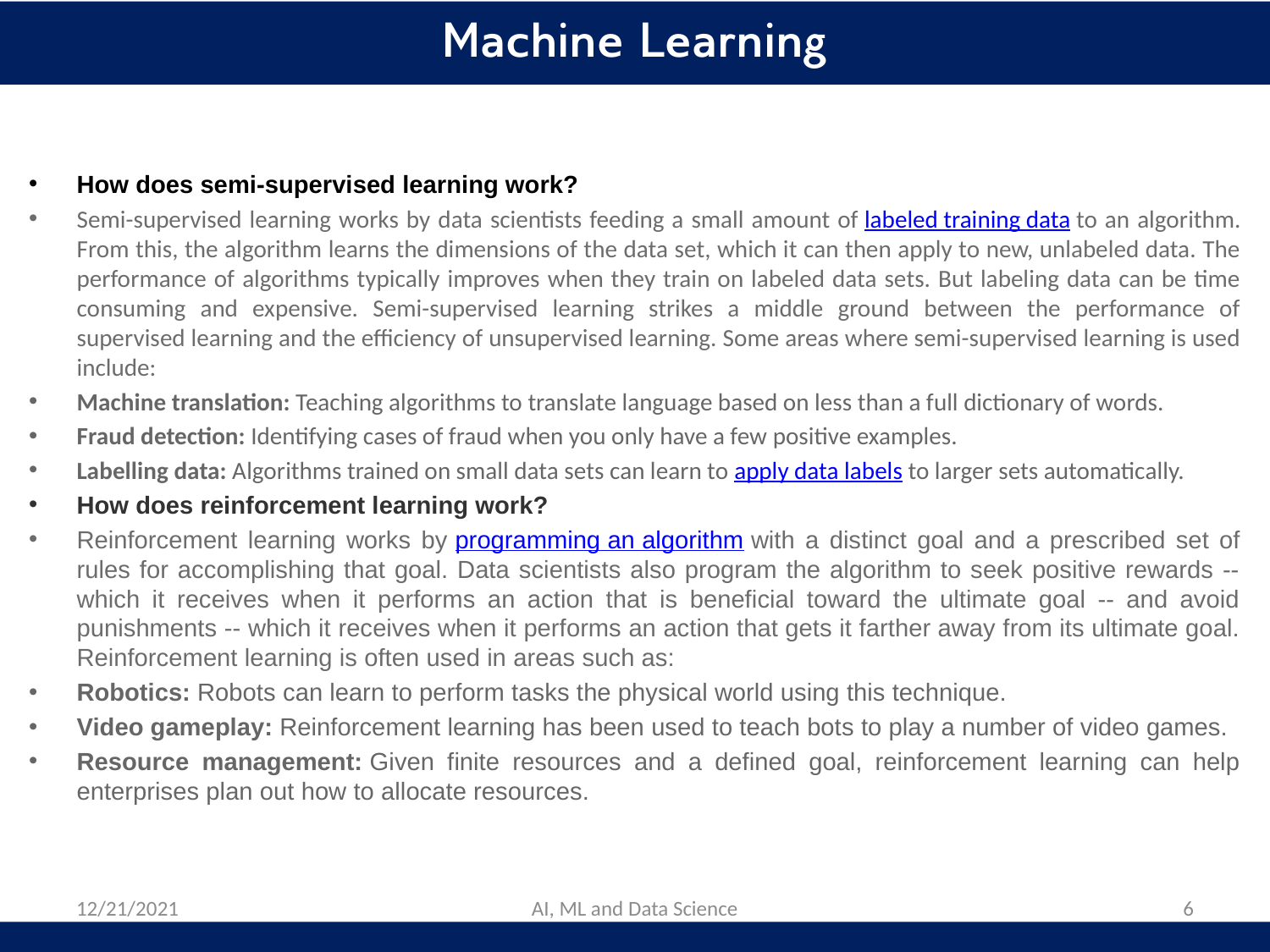

Machine Learning
How does semi-supervised learning work?
Semi-supervised learning works by data scientists feeding a small amount of labeled training data to an algorithm. From this, the algorithm learns the dimensions of the data set, which it can then apply to new, unlabeled data. The performance of algorithms typically improves when they train on labeled data sets. But labeling data can be time consuming and expensive. Semi-supervised learning strikes a middle ground between the performance of supervised learning and the efficiency of unsupervised learning. Some areas where semi-supervised learning is used include:
Machine translation: Teaching algorithms to translate language based on less than a full dictionary of words.
Fraud detection: Identifying cases of fraud when you only have a few positive examples.
Labelling data: Algorithms trained on small data sets can learn to apply data labels to larger sets automatically.
How does reinforcement learning work?
Reinforcement learning works by programming an algorithm with a distinct goal and a prescribed set of rules for accomplishing that goal. Data scientists also program the algorithm to seek positive rewards -- which it receives when it performs an action that is beneficial toward the ultimate goal -- and avoid punishments -- which it receives when it performs an action that gets it farther away from its ultimate goal. Reinforcement learning is often used in areas such as:
Robotics: Robots can learn to perform tasks the physical world using this technique.
Video gameplay: Reinforcement learning has been used to teach bots to play a number of video games.
Resource management: Given finite resources and a defined goal, reinforcement learning can help enterprises plan out how to allocate resources.
12/21/2021
AI, ML and Data Science
6